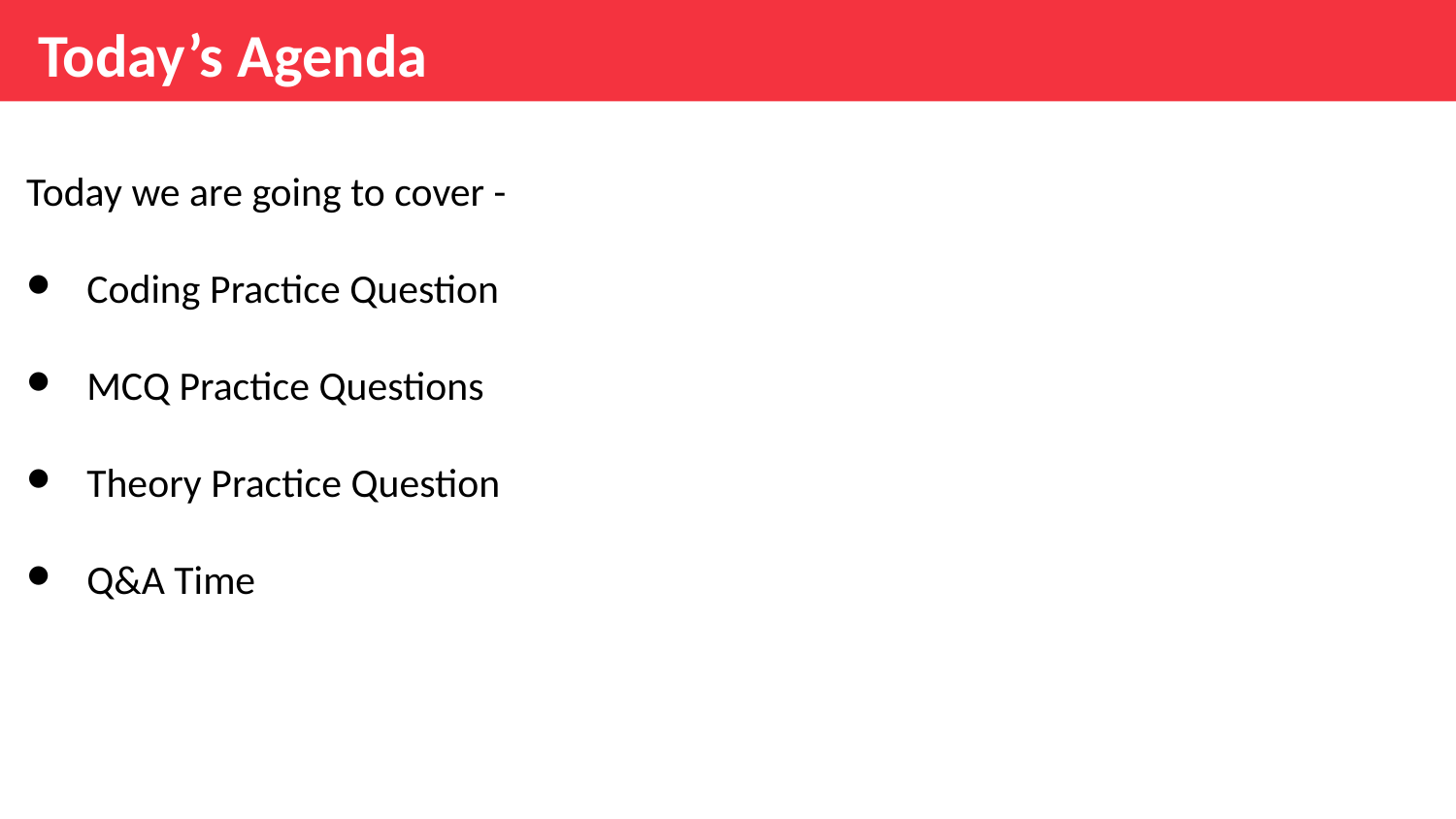

Today’s Agenda

Today we are going to cover -
Coding Practice Question
MCQ Practice Questions
Theory Practice Question
Q&A Time